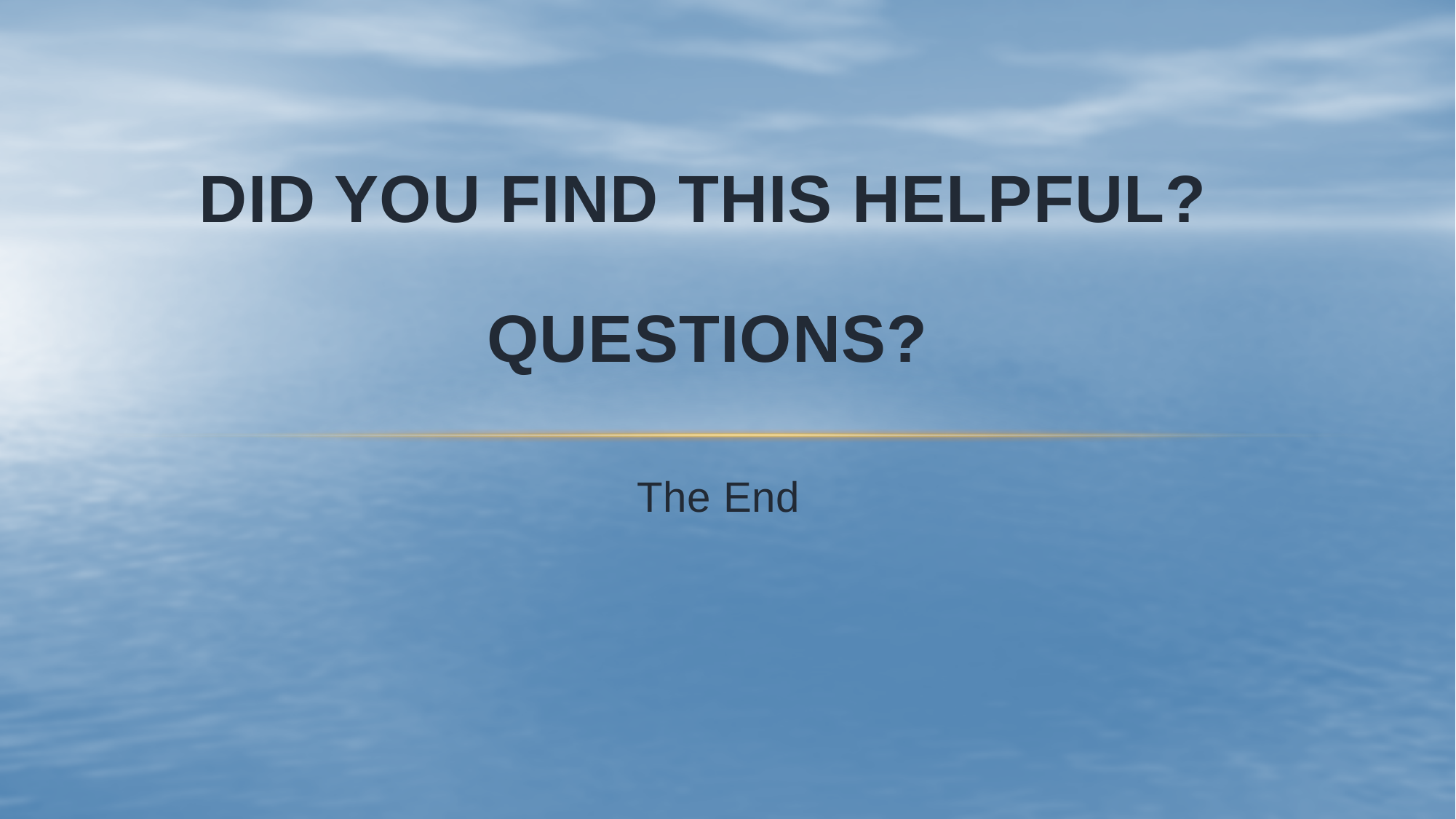

Did you find this helpful?
Questions?
   The End